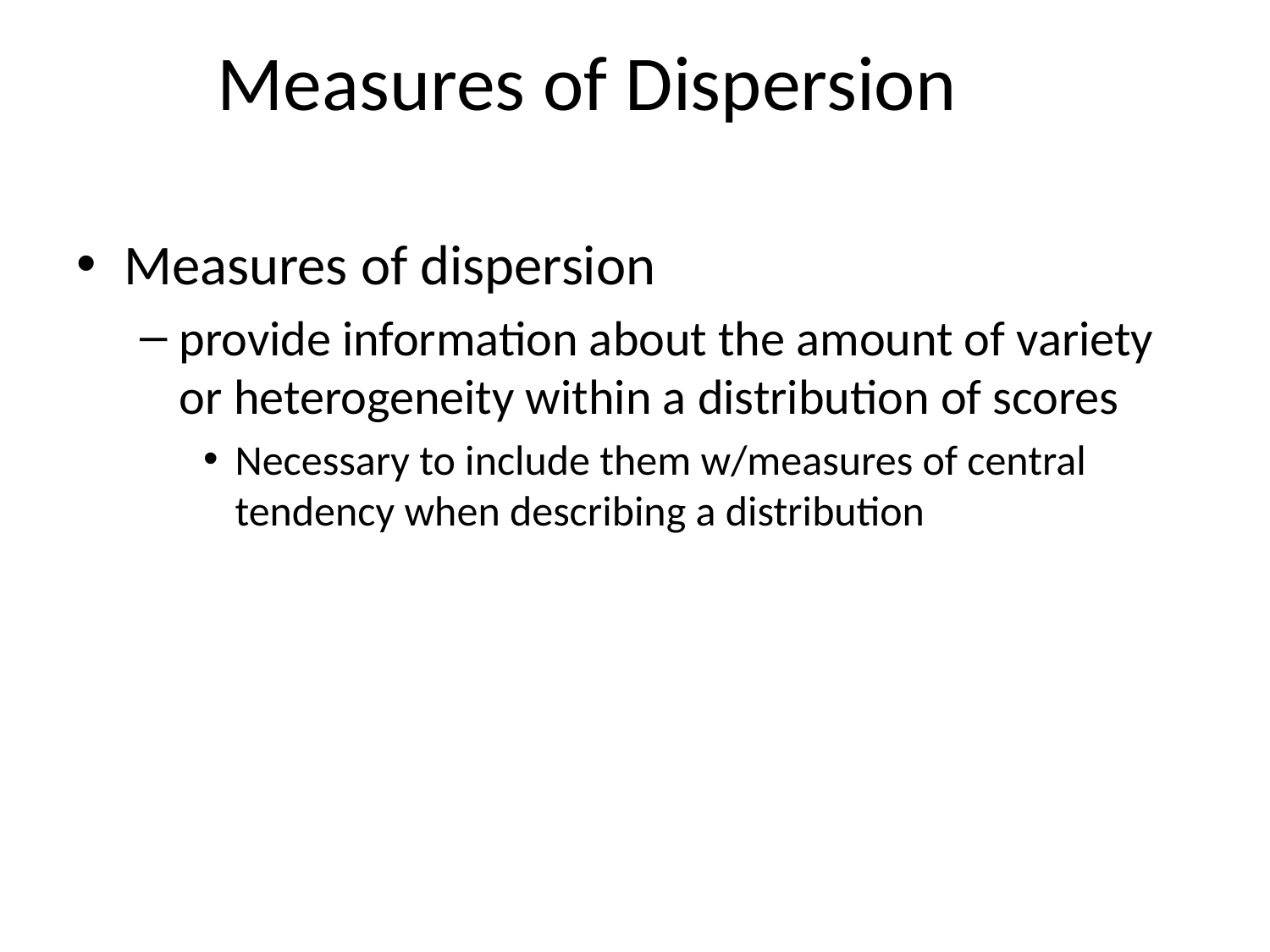

# Measures of Dispersion
Measures of dispersion
provide information about the amount of variety or heterogeneity within a distribution of scores
Necessary to include them w/measures of central tendency when describing a distribution